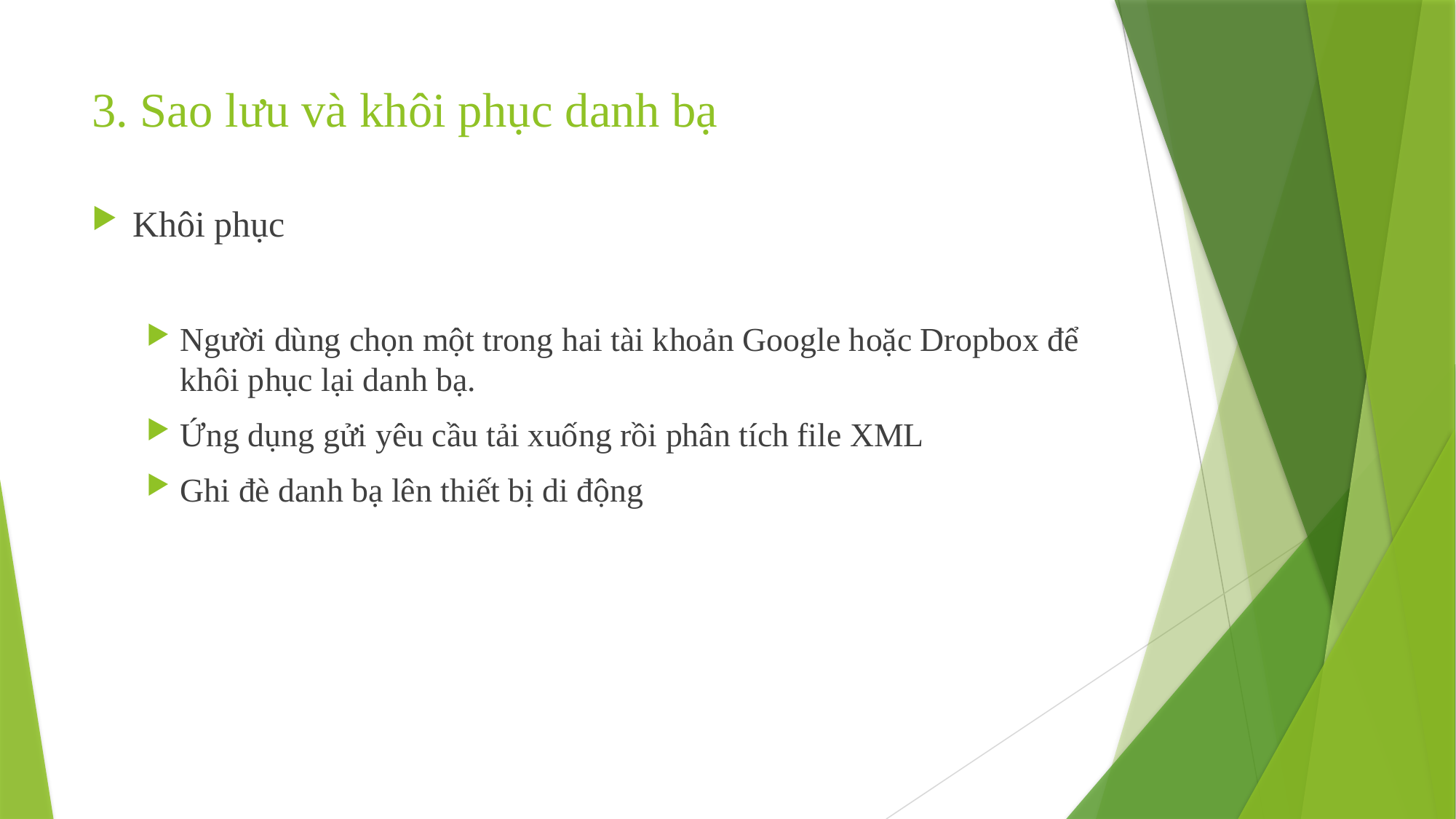

# 3. Sao lưu và khôi phục danh bạ
Khôi phục

Người dùng chọn một trong hai tài khoản Google hoặc Dropbox để khôi phục lại danh bạ.
Ứng dụng gửi yêu cầu tải xuống rồi phân tích file XML
Ghi đè danh bạ lên thiết bị di động